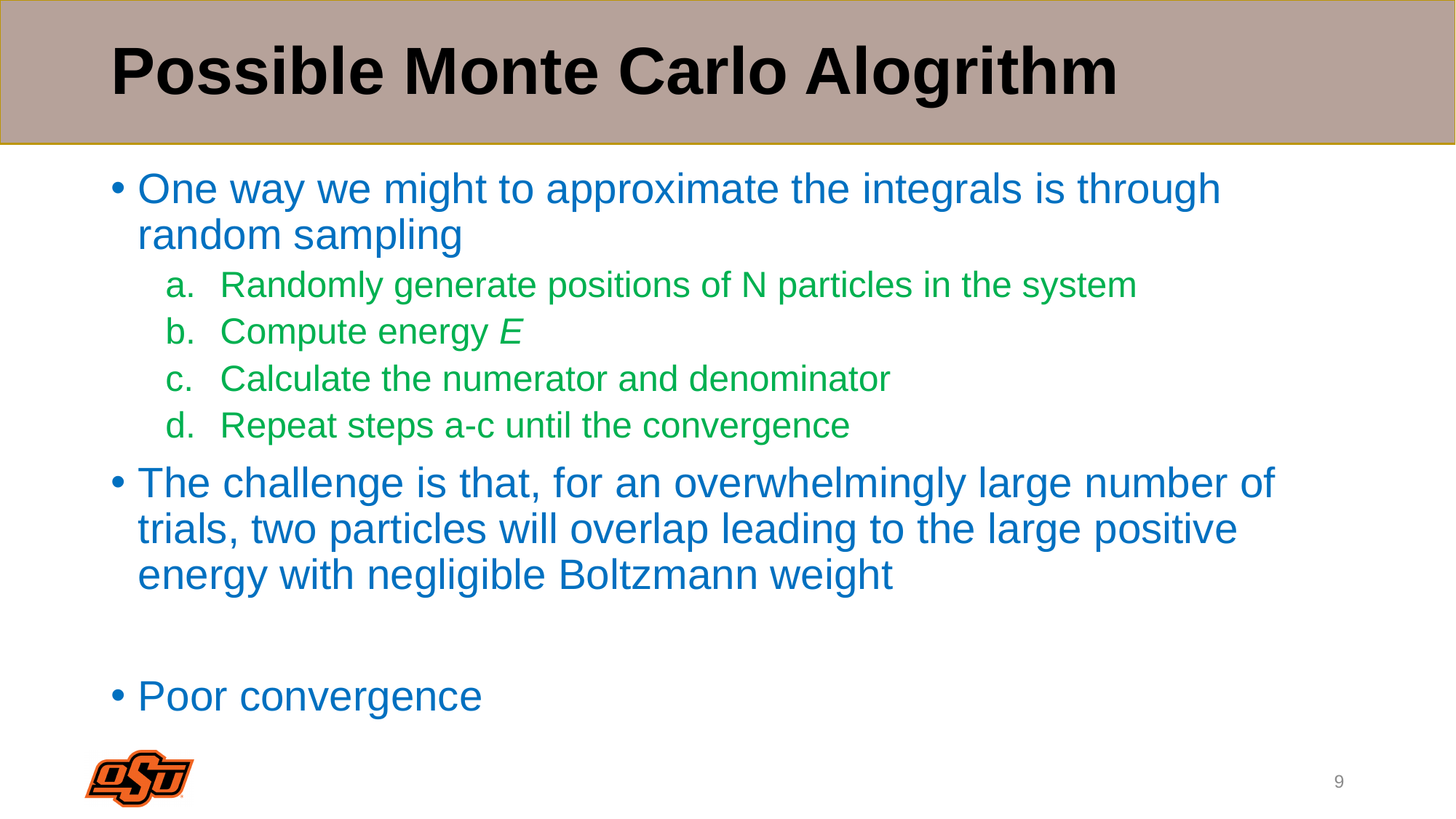

# Possible Monte Carlo Alogrithm
One way we might to approximate the integrals is through random sampling
Randomly generate positions of N particles in the system
Compute energy E
Calculate the numerator and denominator
Repeat steps a-c until the convergence
The challenge is that, for an overwhelmingly large number of trials, two particles will overlap leading to the large positive energy with negligible Boltzmann weight

Poor convergence
9